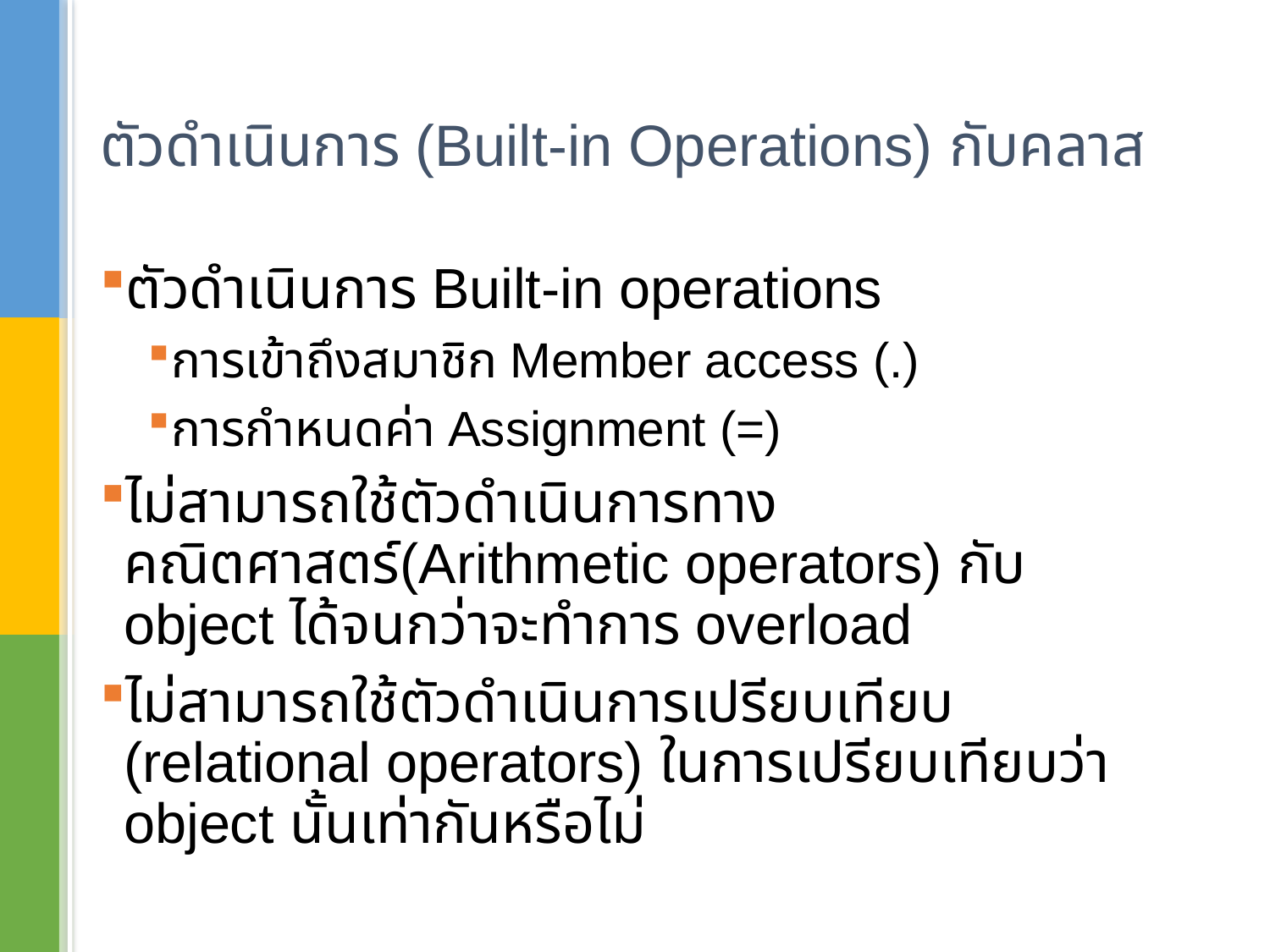

# ตัวดำเนินการ (Built-in Operations) กับคลาส
ตัวดำเนินการ Built-in operations
การเข้าถึงสมาชิก Member access (.)
การกำหนดค่า Assignment (=)
ไม่สามารถใช้ตัวดำเนินการทางคณิตศาสตร์(Arithmetic operators) กับ object ได้จนกว่าจะทำการ overload
ไม่สามารถใช้ตัวดำเนินการเปรียบเทียบ (relational operators) ในการเปรียบเทียบว่า object นั้นเท่ากันหรือไม่